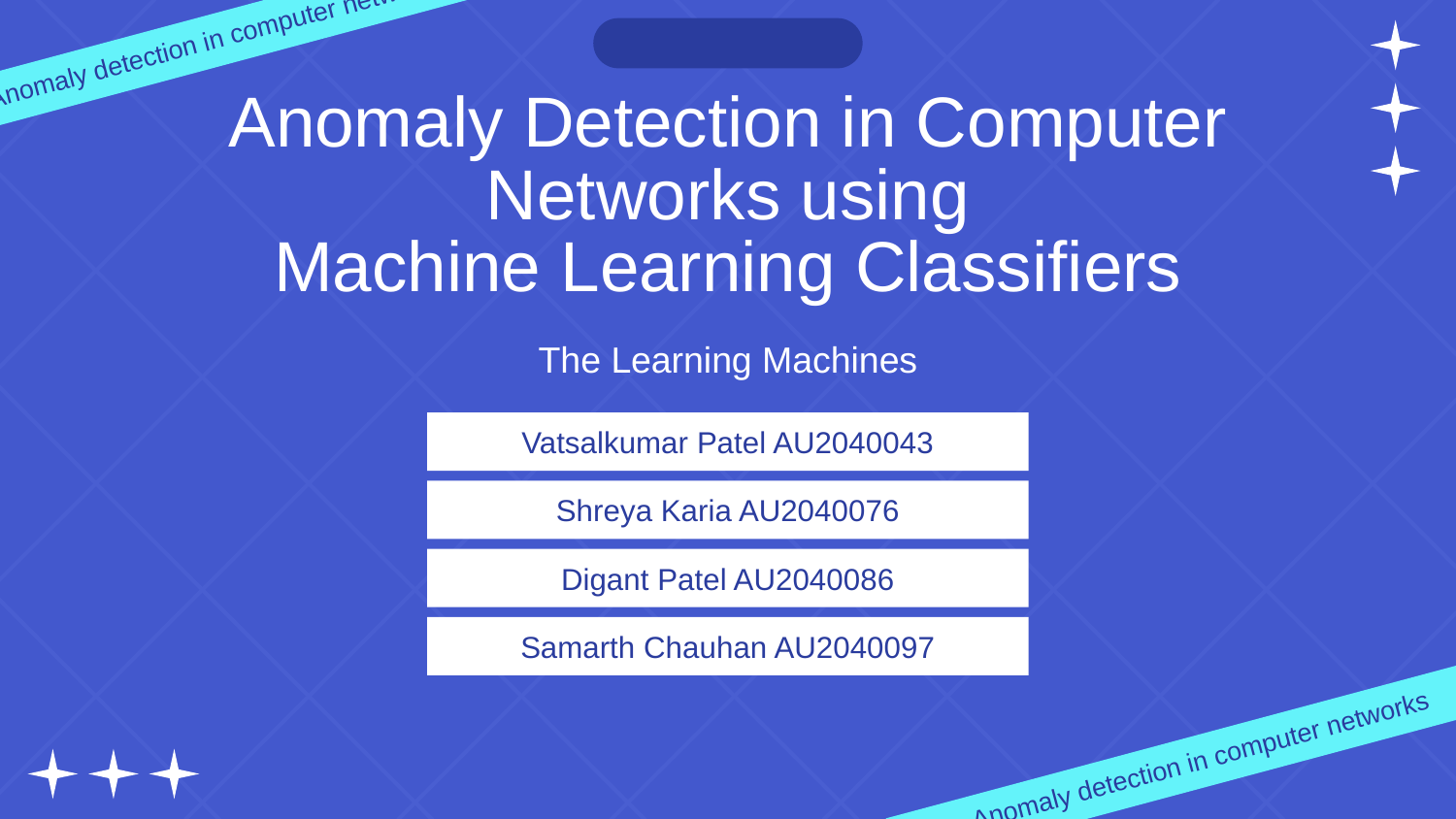

Anomaly detection in computer networks

# Anomaly Detection in Computer Networks using
Machine Learning Classifiers

The Learning Machines
Vatsalkumar Patel AU2040043
Shreya Karia AU2040076
Digant Patel AU2040086
Samarth Chauhan AU2040097
Anomaly detection in computer networks